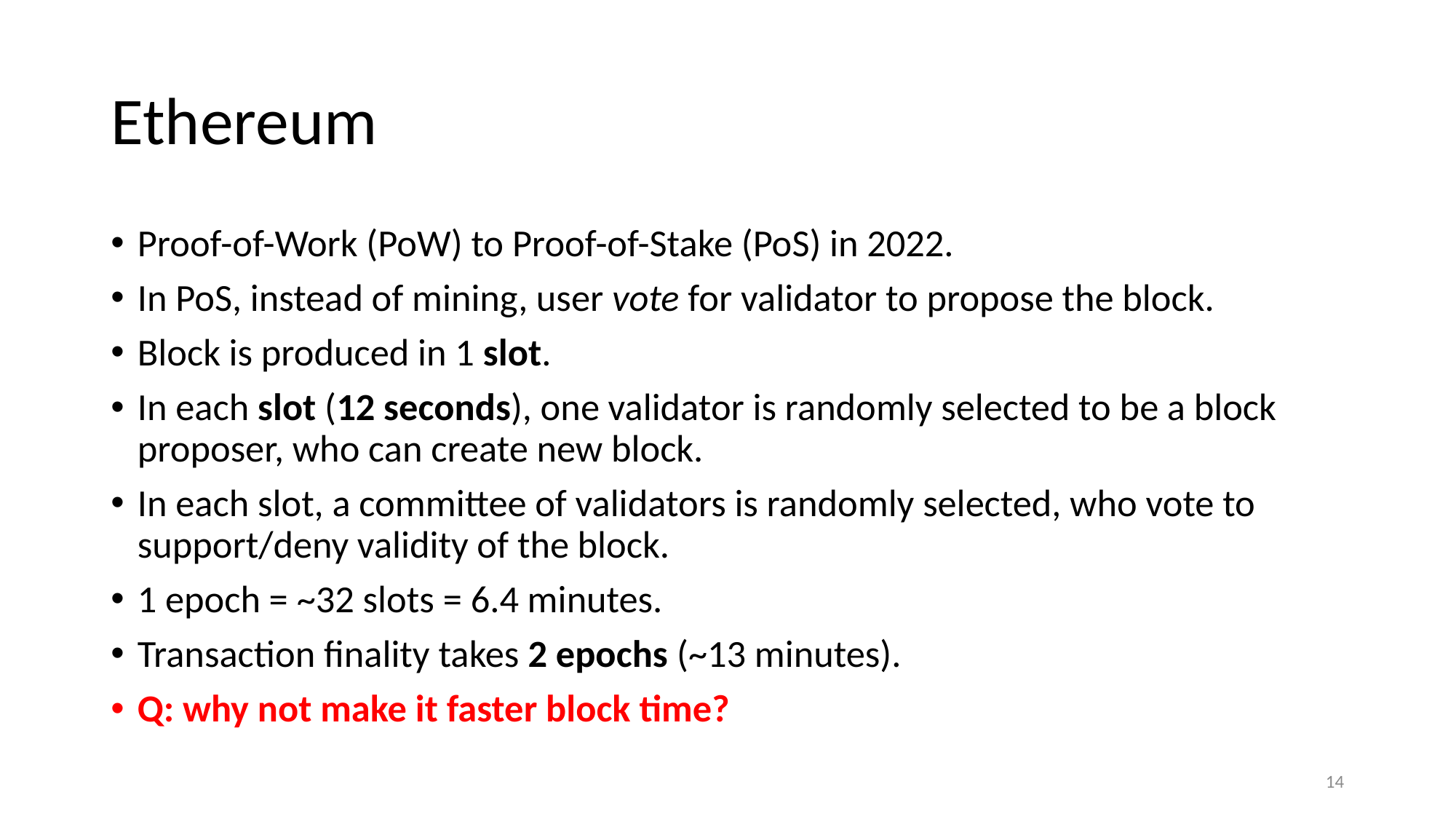

# Ethereum
Proof-of-Work (PoW) to Proof-of-Stake (PoS) in 2022.
In PoS, instead of mining, user vote for validator to propose the block.
Block is produced in 1 slot.
In each slot (12 seconds), one validator is randomly selected to be a block proposer, who can create new block.
In each slot, a committee of validators is randomly selected, who vote to support/deny validity of the block.
1 epoch = ~32 slots = 6.4 minutes.
Transaction finality takes 2 epochs (~13 minutes).
Q: why not make it faster block time?

14